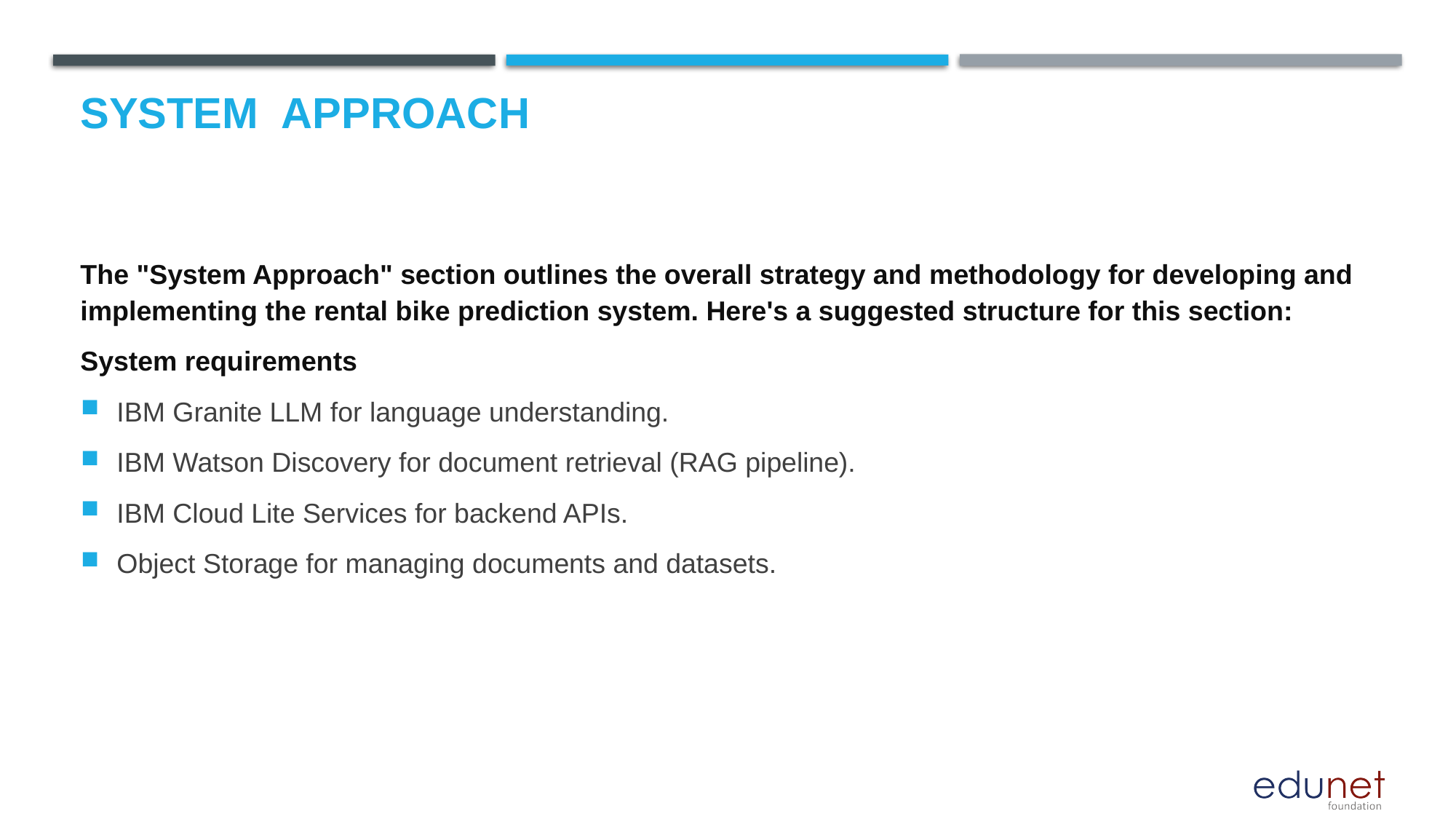

# System  Approach
The "System Approach" section outlines the overall strategy and methodology for developing and implementing the rental bike prediction system. Here's a suggested structure for this section:
System requirements
IBM Granite LLM for language understanding.
IBM Watson Discovery for document retrieval (RAG pipeline).
IBM Cloud Lite Services for backend APIs.
Object Storage for managing documents and datasets.